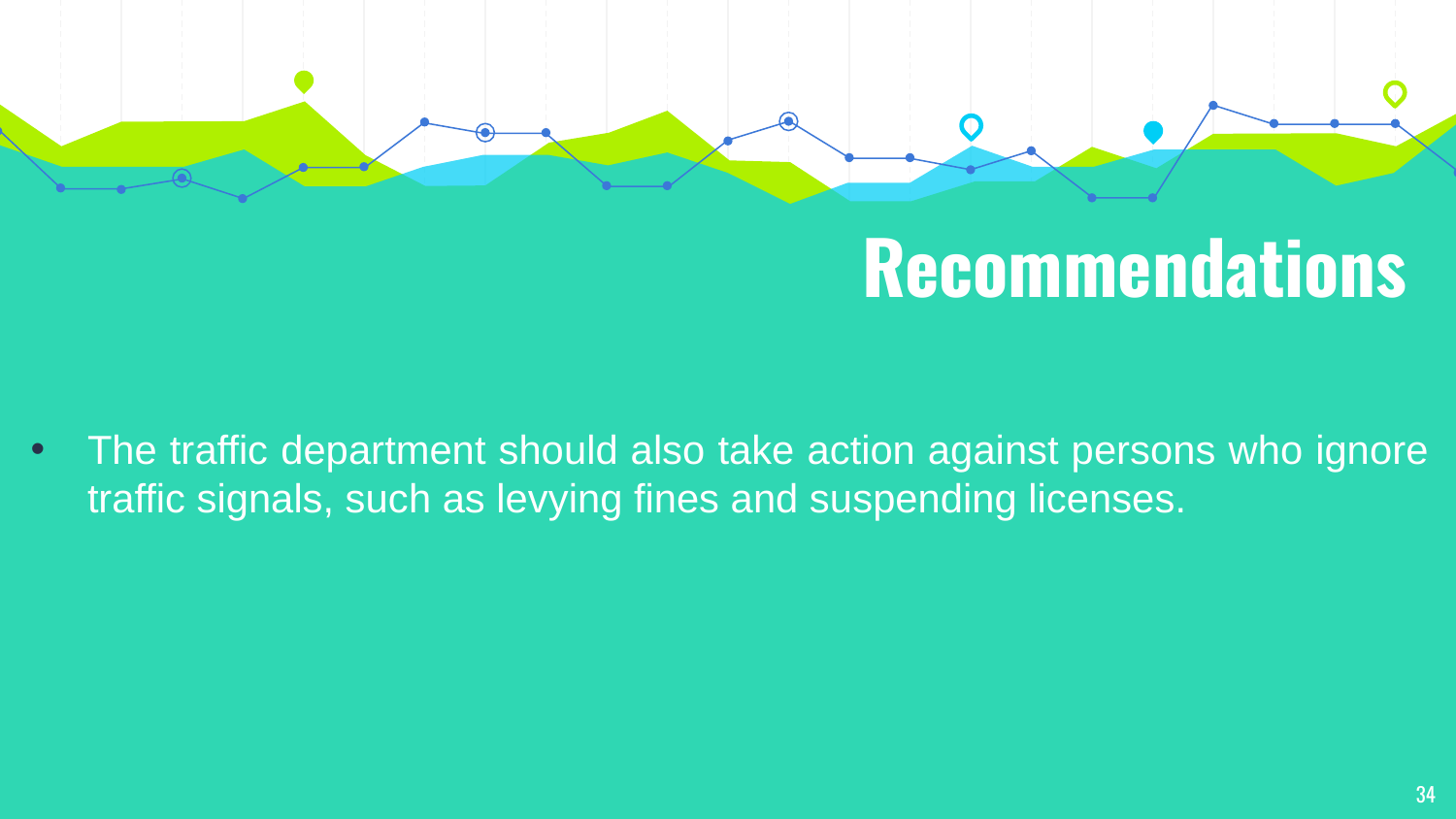

Recommendations
The traffic department should also take action against persons who ignore traffic signals, such as levying fines and suspending licenses.
34